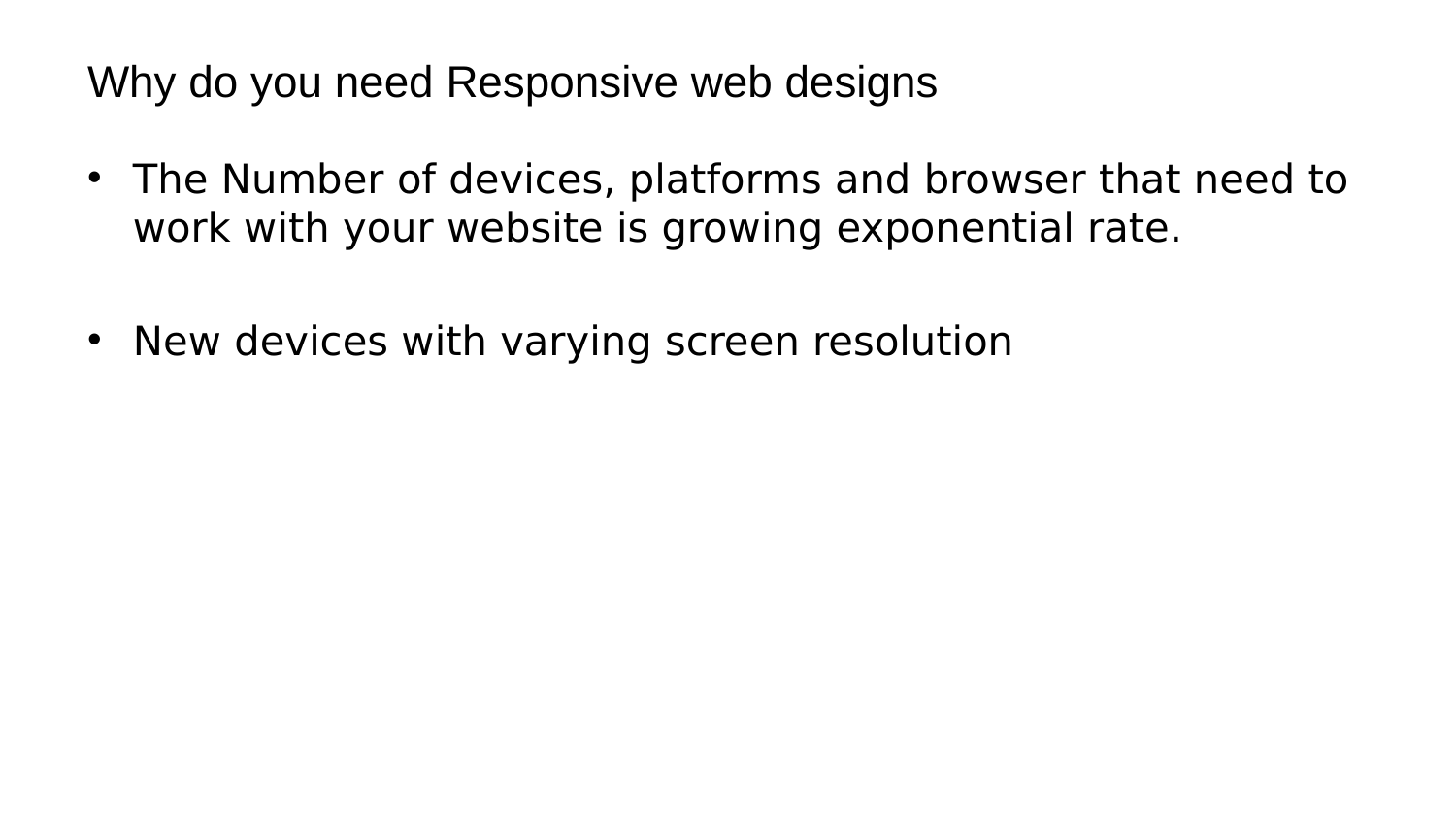

# Why do you need Responsive web designs
The Number of devices, platforms and browser that need to work with your website is growing exponential rate.

New devices with varying screen resolution

4